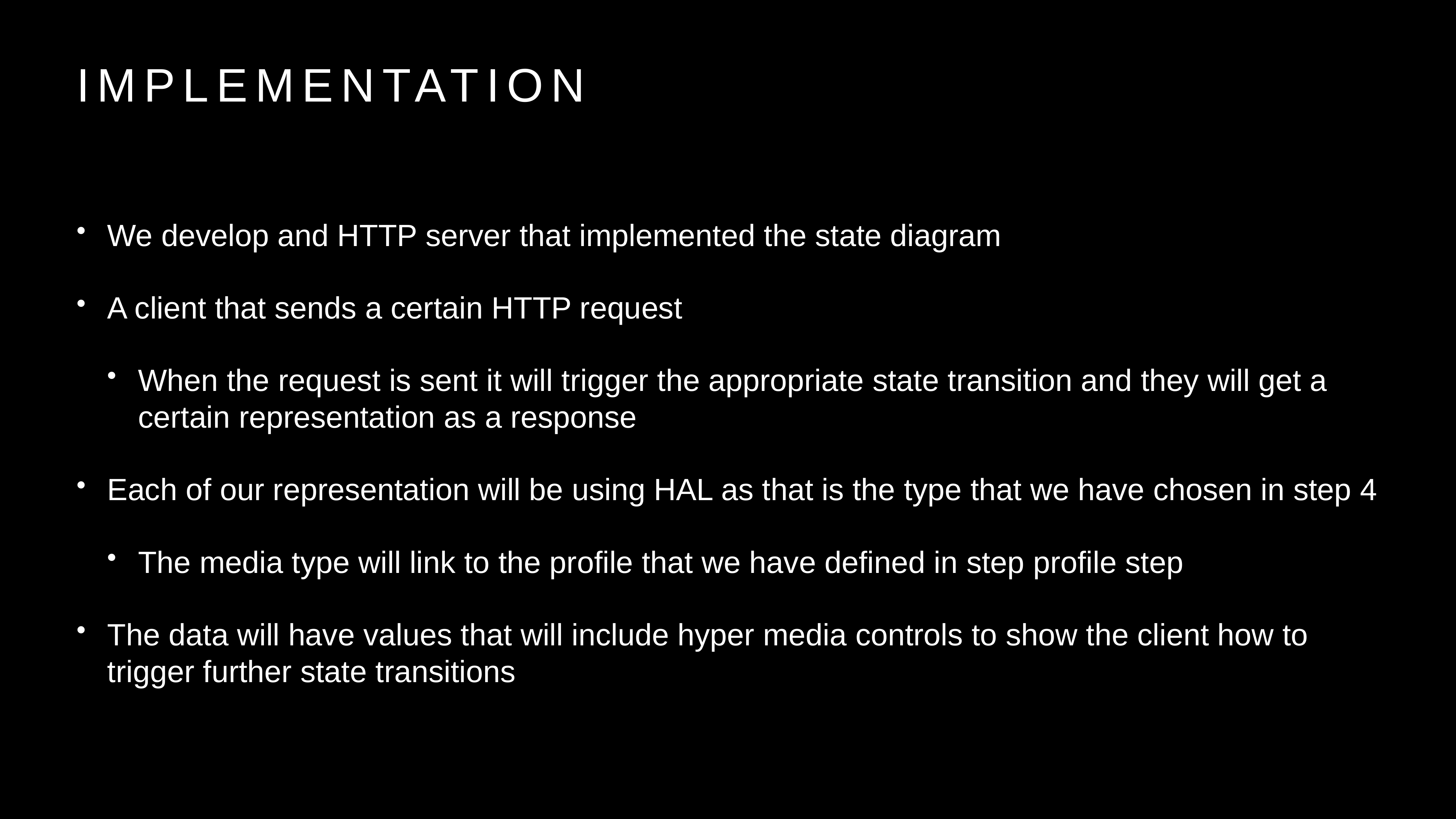

# Implementation
We develop and HTTP server that implemented the state diagram
A client that sends a certain HTTP request
When the request is sent it will trigger the appropriate state transition and they will get a certain representation as a response
Each of our representation will be using HAL as that is the type that we have chosen in step 4
The media type will link to the profile that we have defined in step profile step
The data will have values that will include hyper media controls to show the client how to trigger further state transitions